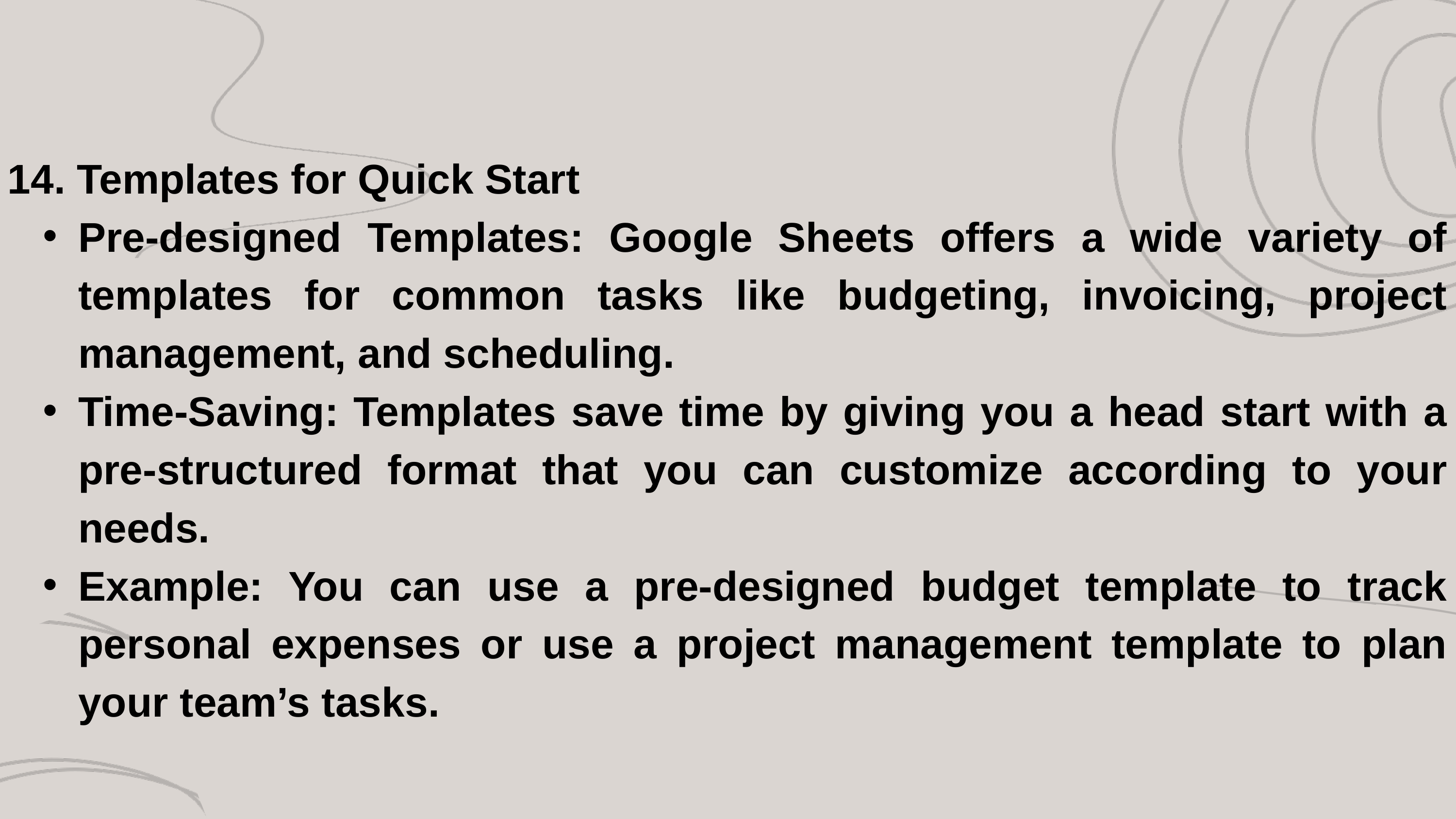

14. Templates for Quick Start
Pre-designed Templates: Google Sheets offers a wide variety of templates for common tasks like budgeting, invoicing, project management, and scheduling.
Time-Saving: Templates save time by giving you a head start with a pre-structured format that you can customize according to your needs.
Example: You can use a pre-designed budget template to track personal expenses or use a project management template to plan your team’s tasks.